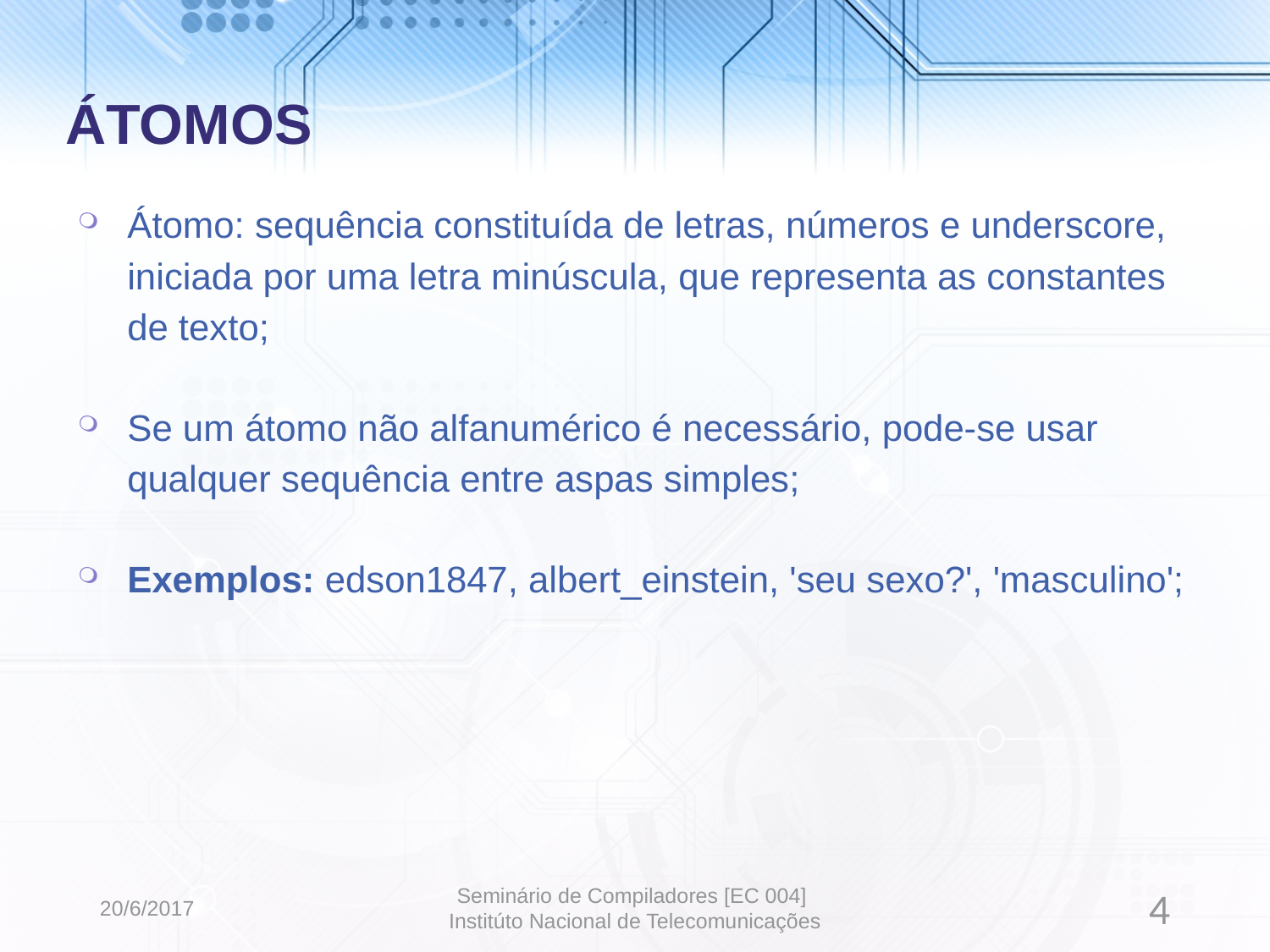

Átomo: sequência constituída de letras, números e underscore, iniciada por uma letra minúscula, que representa as constantes de texto;
Se um átomo não alfanumérico é necessário, pode-se usar qualquer sequência entre aspas simples;
Exemplos: edson1847, albert_einstein, 'seu sexo?', 'masculino';
# ÁTOMOS
20/6/2017
Seminário de Compiladores [EC 004]
Institúto Nacional de Telecomunicações
4